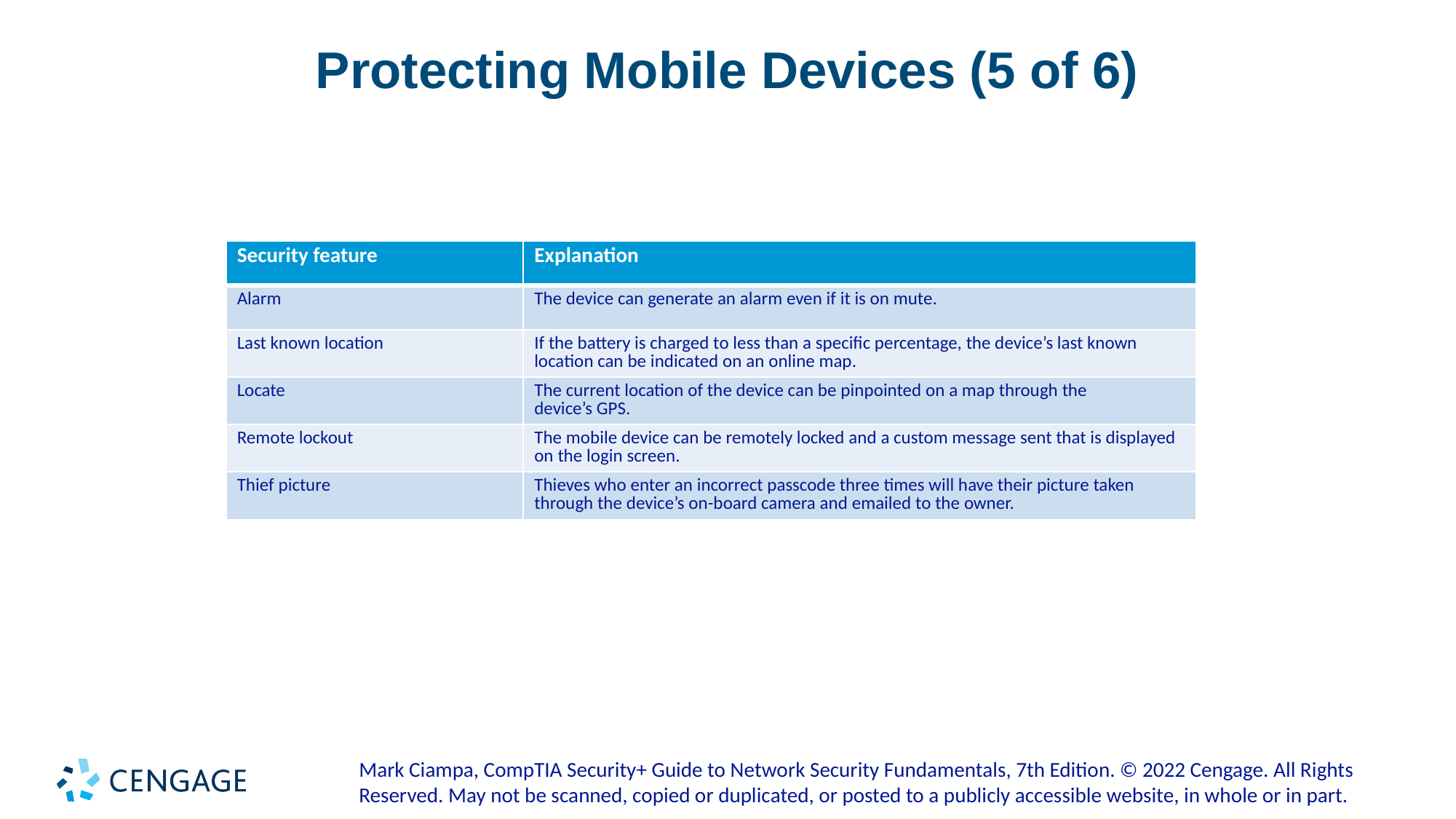

# Protecting Mobile Devices (5 of 6)
| Security feature | Explanation |
| --- | --- |
| Alarm | The device can generate an alarm even if it is on mute. |
| Last known location | If the battery is charged to less than a specific percentage, the device’s last known location can be indicated on an online map. |
| Locate | The current location of the device can be pinpointed on a map through the device’s GPS. |
| Remote lockout | The mobile device can be remotely locked and a custom message sent that is displayed on the login screen. |
| Thief picture | Thieves who enter an incorrect passcode three times will have their picture taken through the device’s on-board camera and emailed to the owner. |